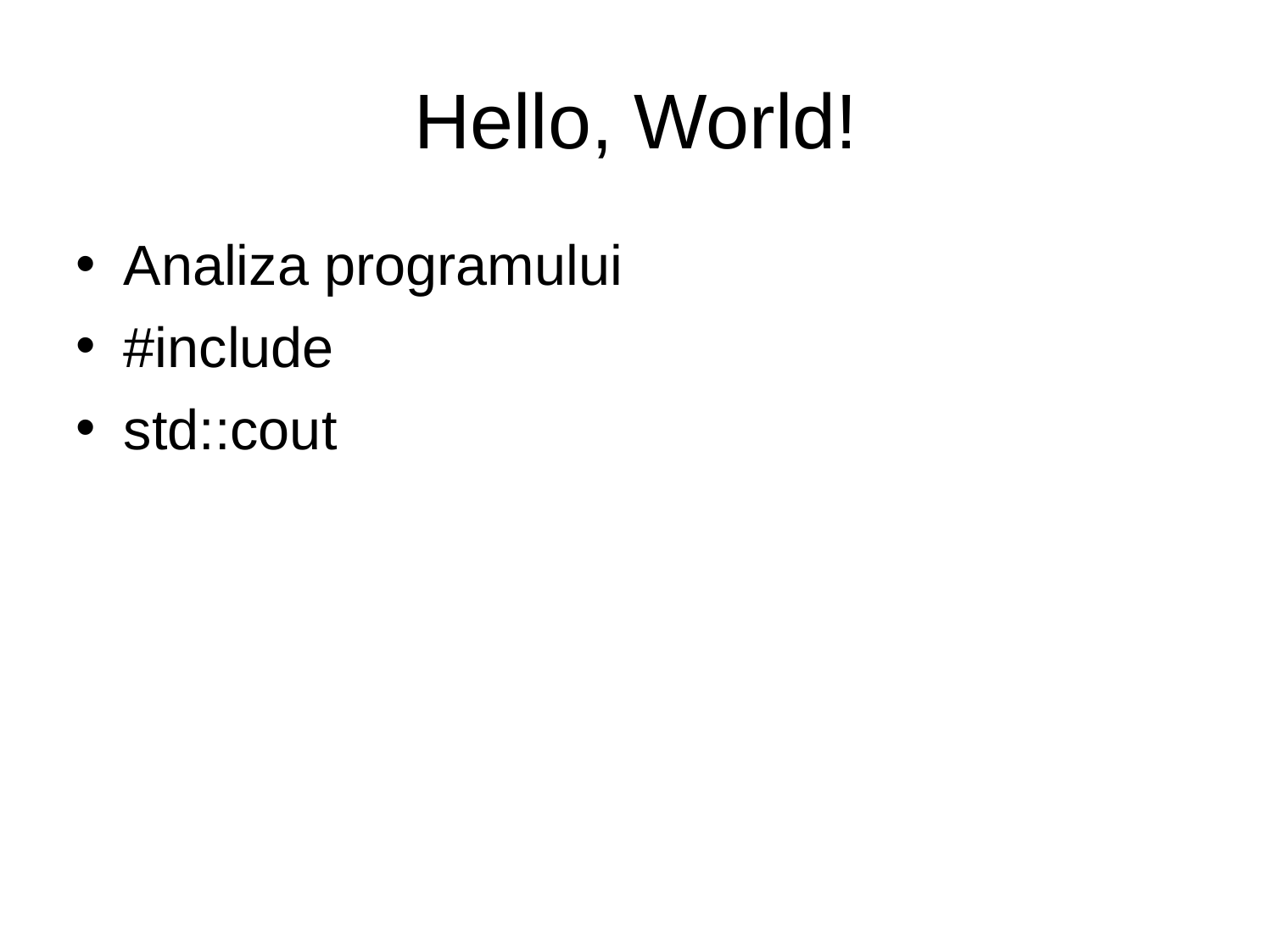

# Hello, World!
Analiza programului
#include
std::cout